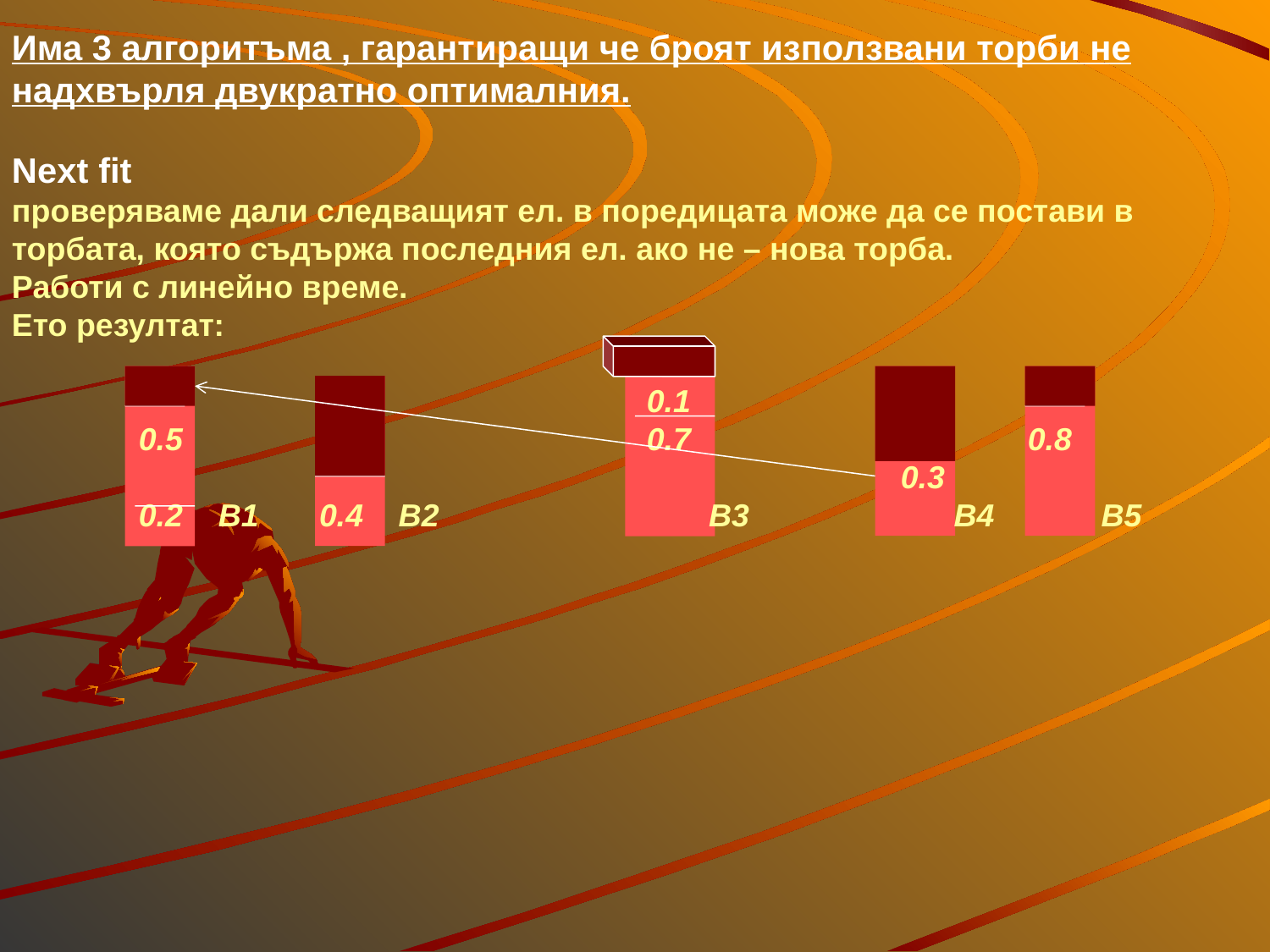

# Има 3 алгоритъма , гарантиращи че броят използвани торби не надхвърля двукратно оптималния. Next fit проверяваме дали следващият ел. в поредицата може да се постави в торбата, която съдържа последния ел. ако не – нова торба. Работи с линейно време. Ето резултат: 0.1 0.5				0.7			0.8 0.3 0.2    B1	      0.4    B2		       B3		      B4            B5